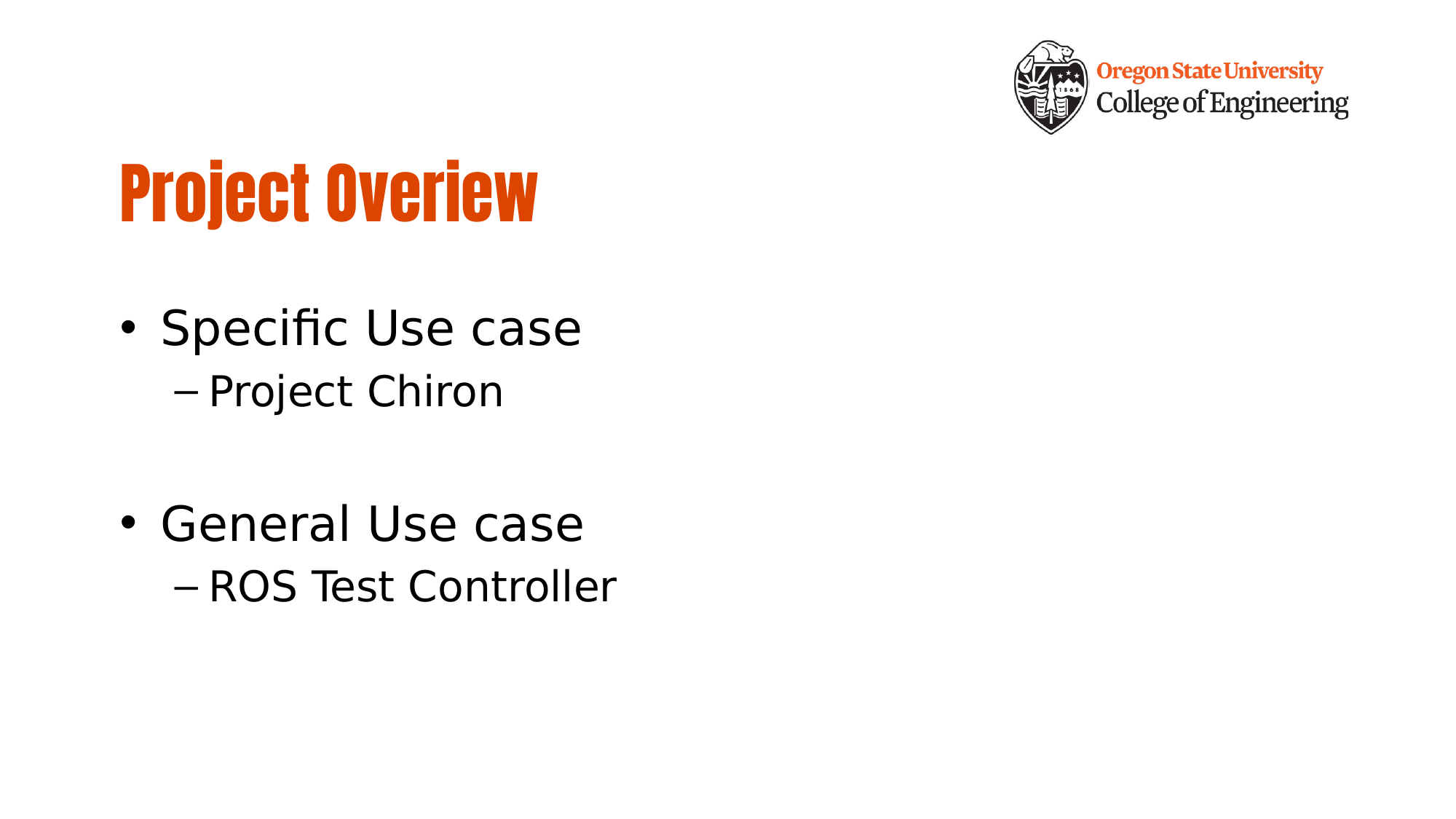

# Project Overiew
Specific Use case
Project Chiron

General Use case
ROS Test Controller